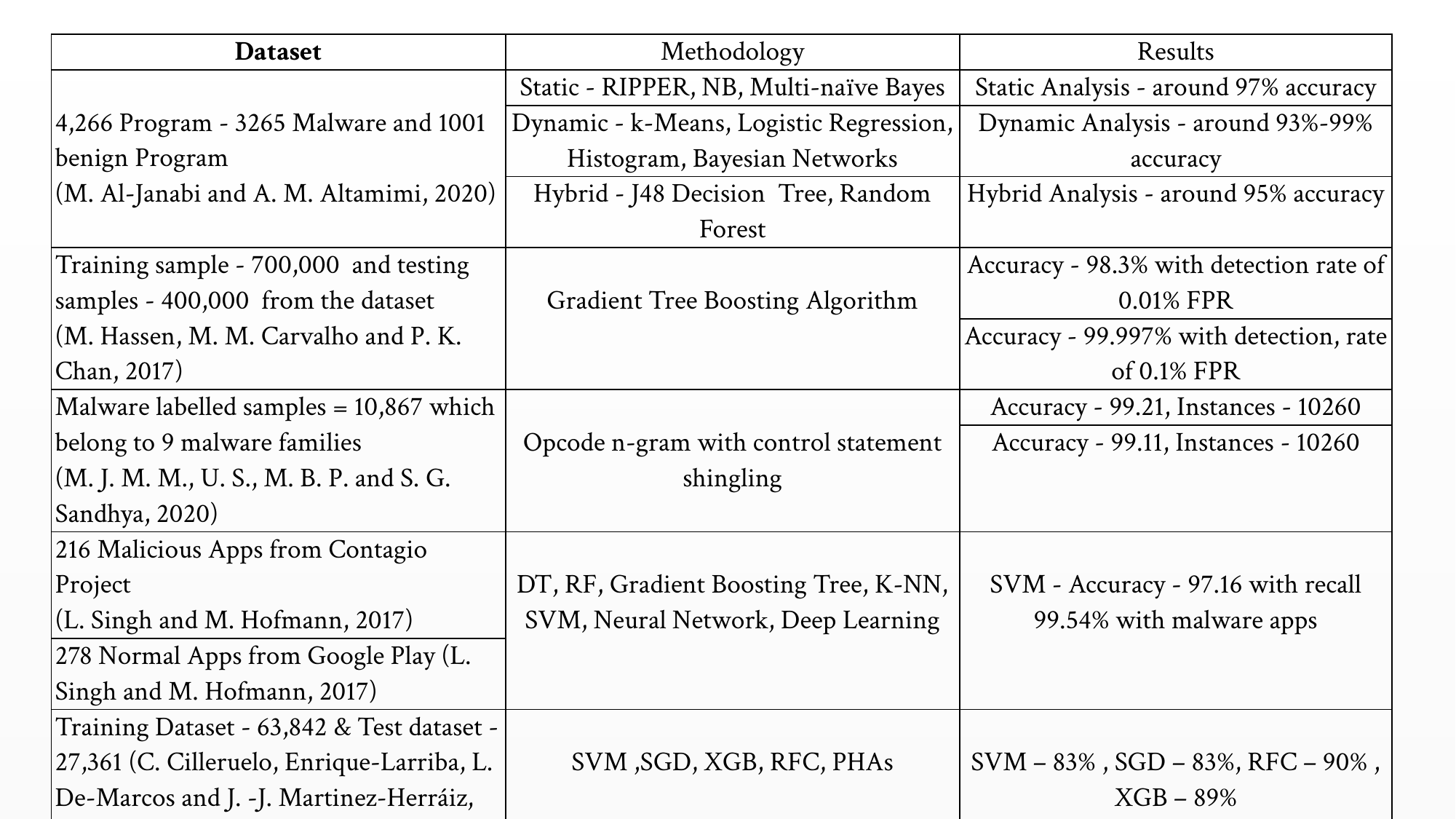

| Dataset | Methodology | Results |
| --- | --- | --- |
| 4,266 Program - 3265 Malware and 1001 benign Program (M. Al-Janabi and A. M. Altamimi, 2020) | Static - RIPPER, NB, Multi-naïve Bayes | Static Analysis - around 97% accuracy |
|  | Dynamic - k-Means, Logistic Regression, Histogram, Bayesian Networks | Dynamic Analysis - around 93%-99% accuracy |
|  | Hybrid - J48 Decision Tree, Random Forest | Hybrid Analysis - around 95% accuracy |
| Training sample - 700,000 and testing samples - 400,000 from the dataset (M. Hassen, M. M. Carvalho and P. K. Chan, 2017) | Gradient Tree Boosting Algorithm | Accuracy - 98.3% with detection rate of 0.01% FPR |
|  |  | Accuracy - 99.997% with detection, rate of 0.1% FPR |
| Malware labelled samples = 10,867 which belong to 9 malware families (M. J. M. M., U. S., M. B. P. and S. G. Sandhya, 2020) | Opcode n-gram with control statement shingling | Accuracy - 99.21, Instances - 10260 |
|  |  | Accuracy - 99.11, Instances - 10260 |
| 216 Malicious Apps from Contagio Project (L. Singh and M. Hofmann, 2017) | DT, RF, Gradient Boosting Tree, K-NN, SVM, Neural Network, Deep Learning | SVM - Accuracy - 97.16 with recall 99.54% with malware apps |
| 278 Normal Apps from Google Play (L. Singh and M. Hofmann, 2017) |  |  |
| Training Dataset - 63,842 & Test dataset - 27,361 (C. Cilleruelo, Enrique-Larriba, L. De-Marcos and J. -J. Martinez-Herráiz, 2021) | SVM ,SGD, XGB, RFC, PHAs | SVM – 83% , SGD – 83%, RFC – 90% , XGB – 89% |